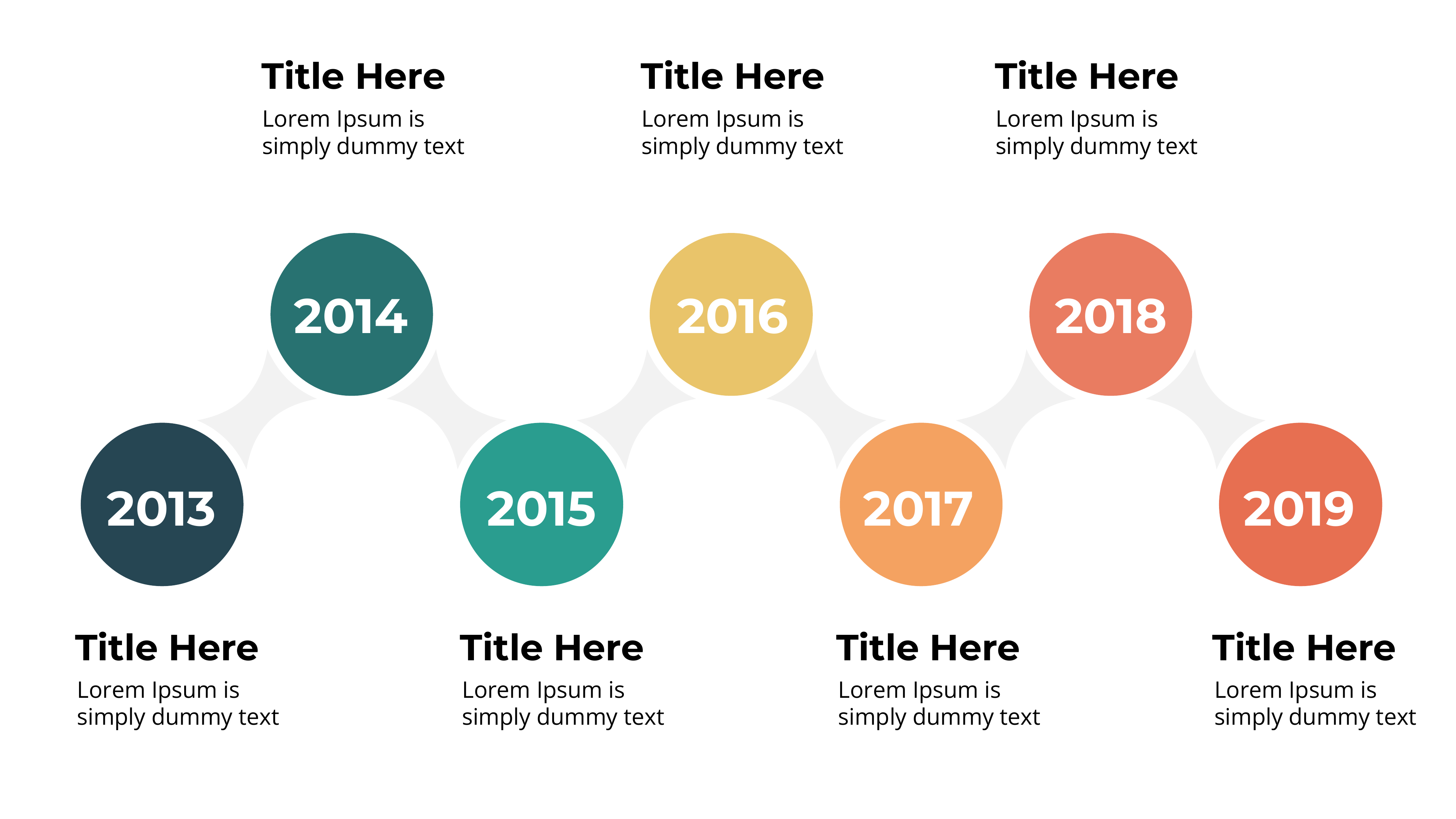

Title Here
Title Here
Title Here
Lorem Ipsum is simply dummy text
Lorem Ipsum is simply dummy text
Lorem Ipsum is simply dummy text

2014
2016
2018

2013
2015
2017
2019
Title Here
Title Here
Title Here
Title Here
Lorem Ipsum is simply dummy text
Lorem Ipsum is simply dummy text
Lorem Ipsum is simply dummy text
Lorem Ipsum is simply dummy text